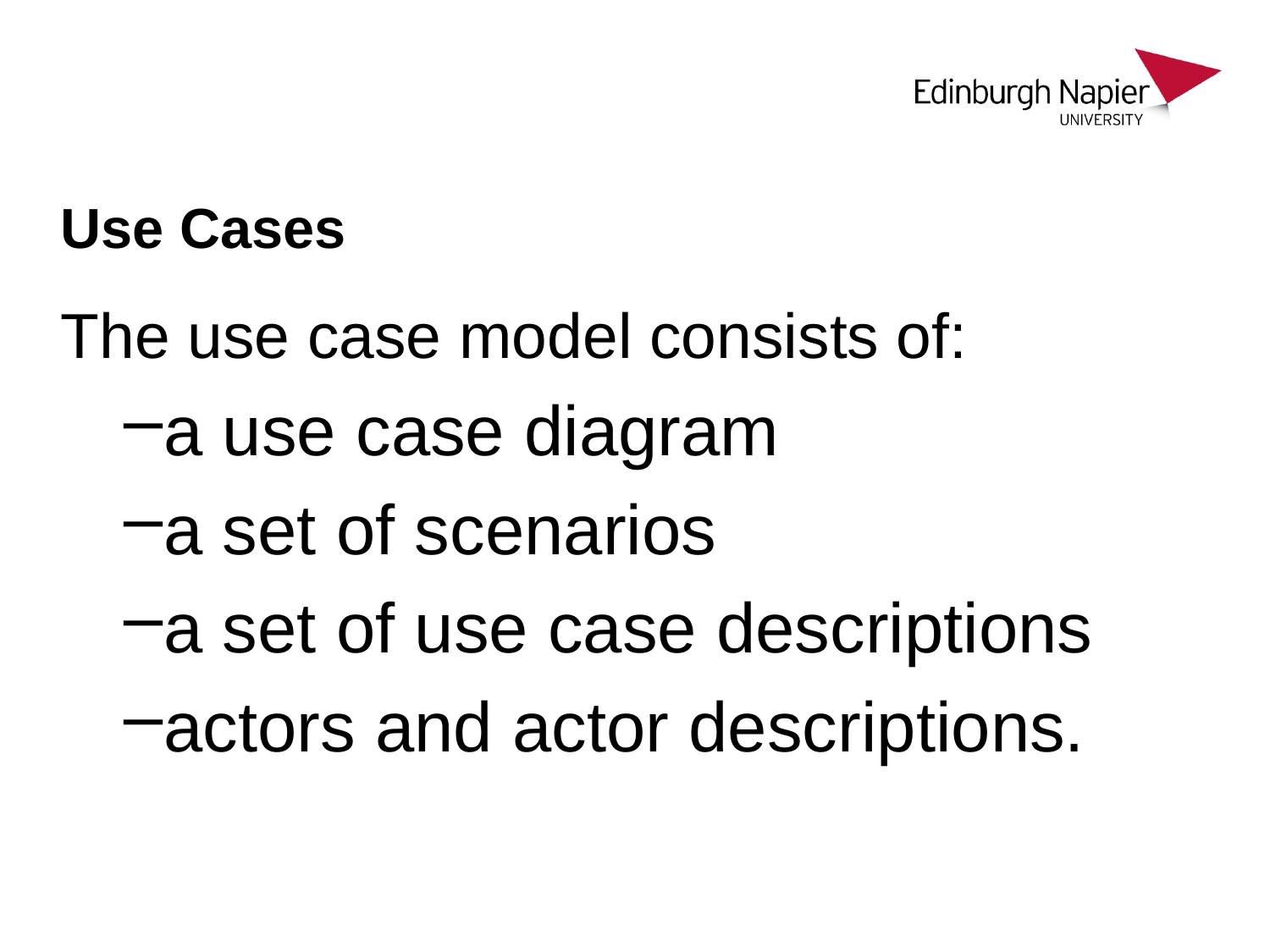

# Use Cases
The use case model consists of:
a use case diagram
a set of scenarios
a set of use case descriptions
actors and actor descriptions.